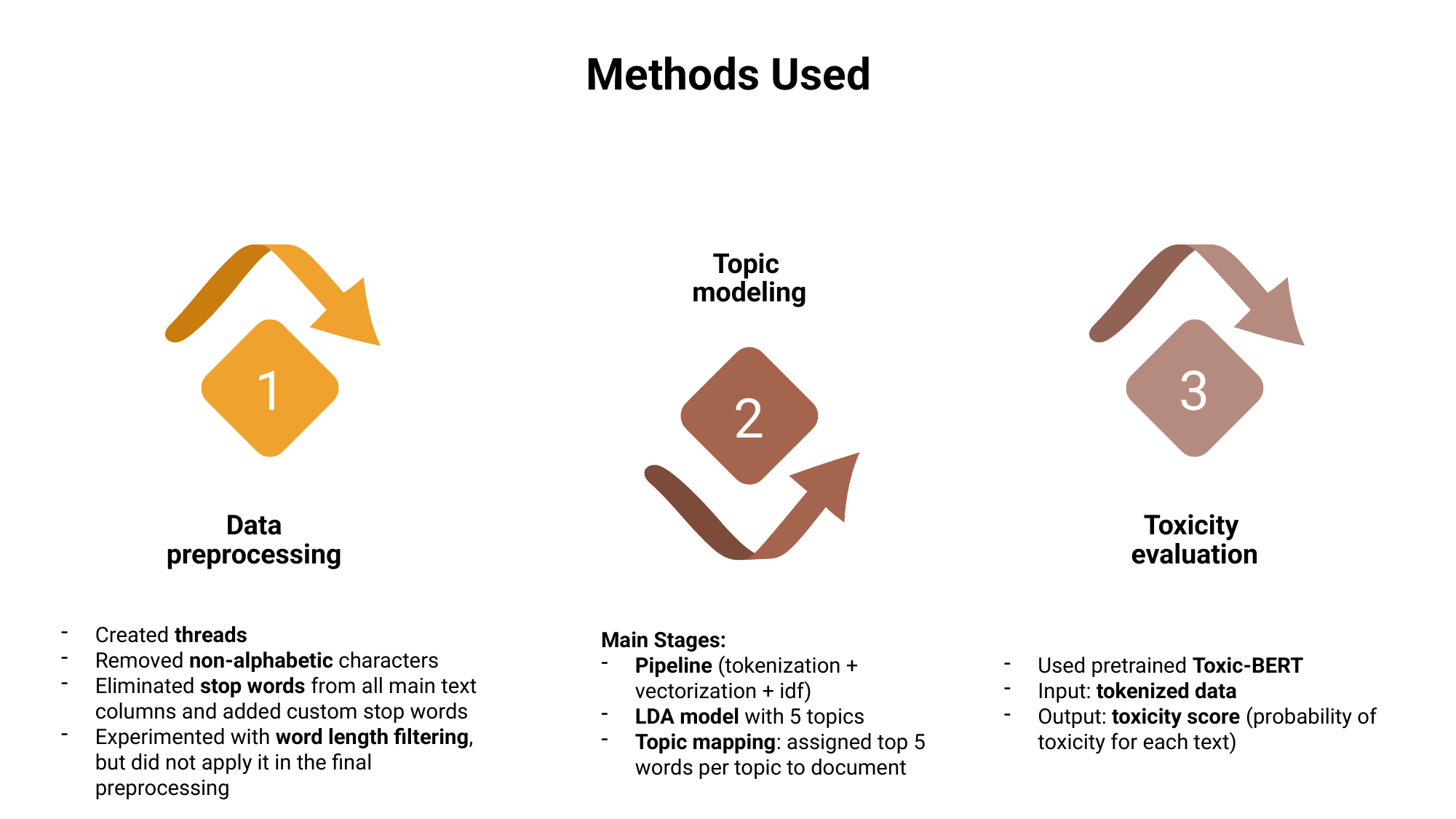

Methods Used
Topic
modeling

3
1
2

Toxicity
evaluation
Data preprocessing
Created threads
Removed non-alphabetic characters
Eliminated stop words from all main text columns and added custom stop words
Experimented with word length filtering, but did not apply it in the final preprocessing
Main Stages:
Pipeline (tokenization + vectorization + idf)
LDA model with 5 topics
Topic mapping: assigned top 5 words per topic to document
Used pretrained Toxic-BERT
Input: tokenized data
Output: toxicity score (probability of toxicity for each text)